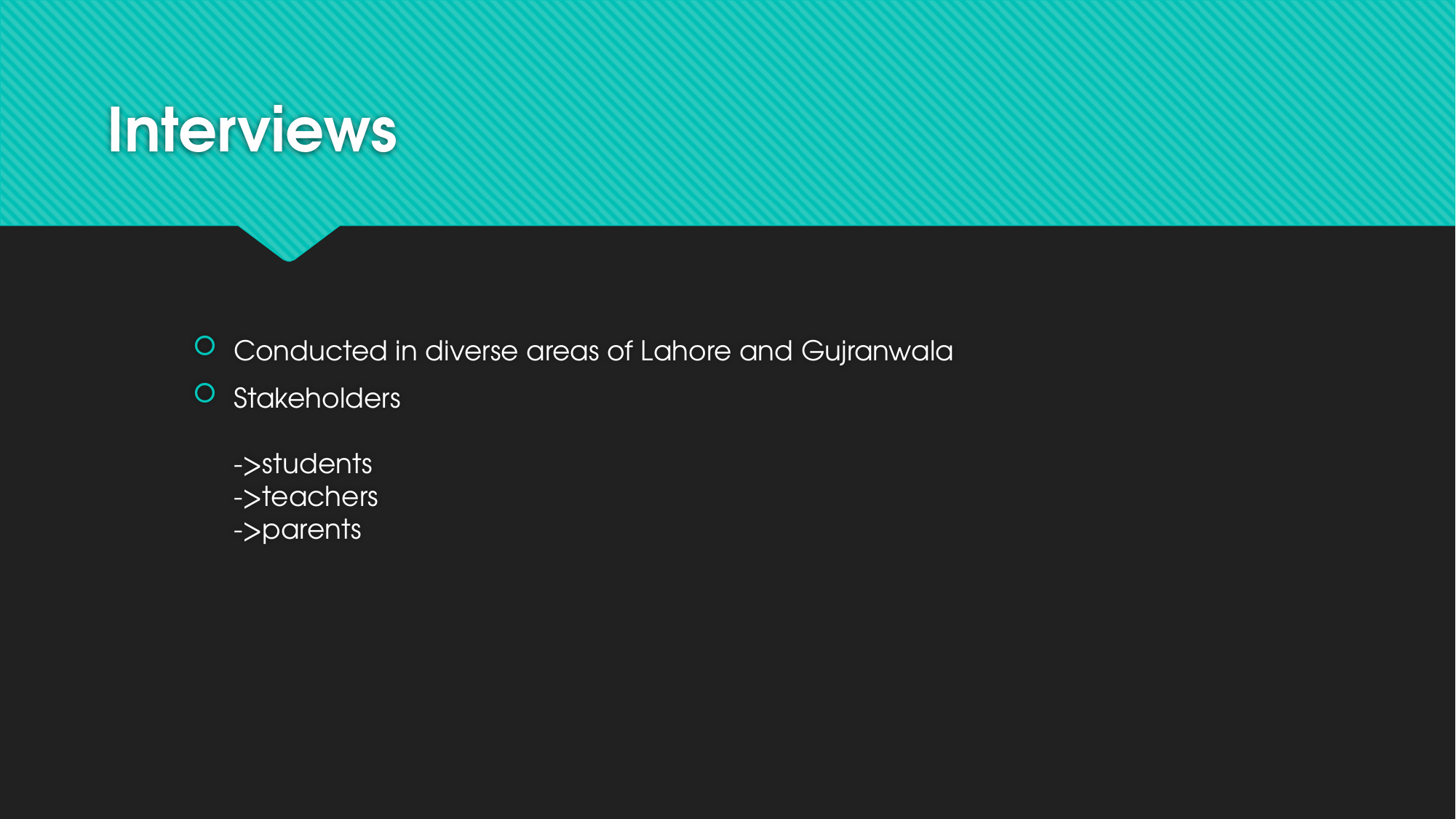

# Interviews
Conducted in diverse areas of Lahore and Gujranwala
Stakeholders
->students
->teachers
->parents